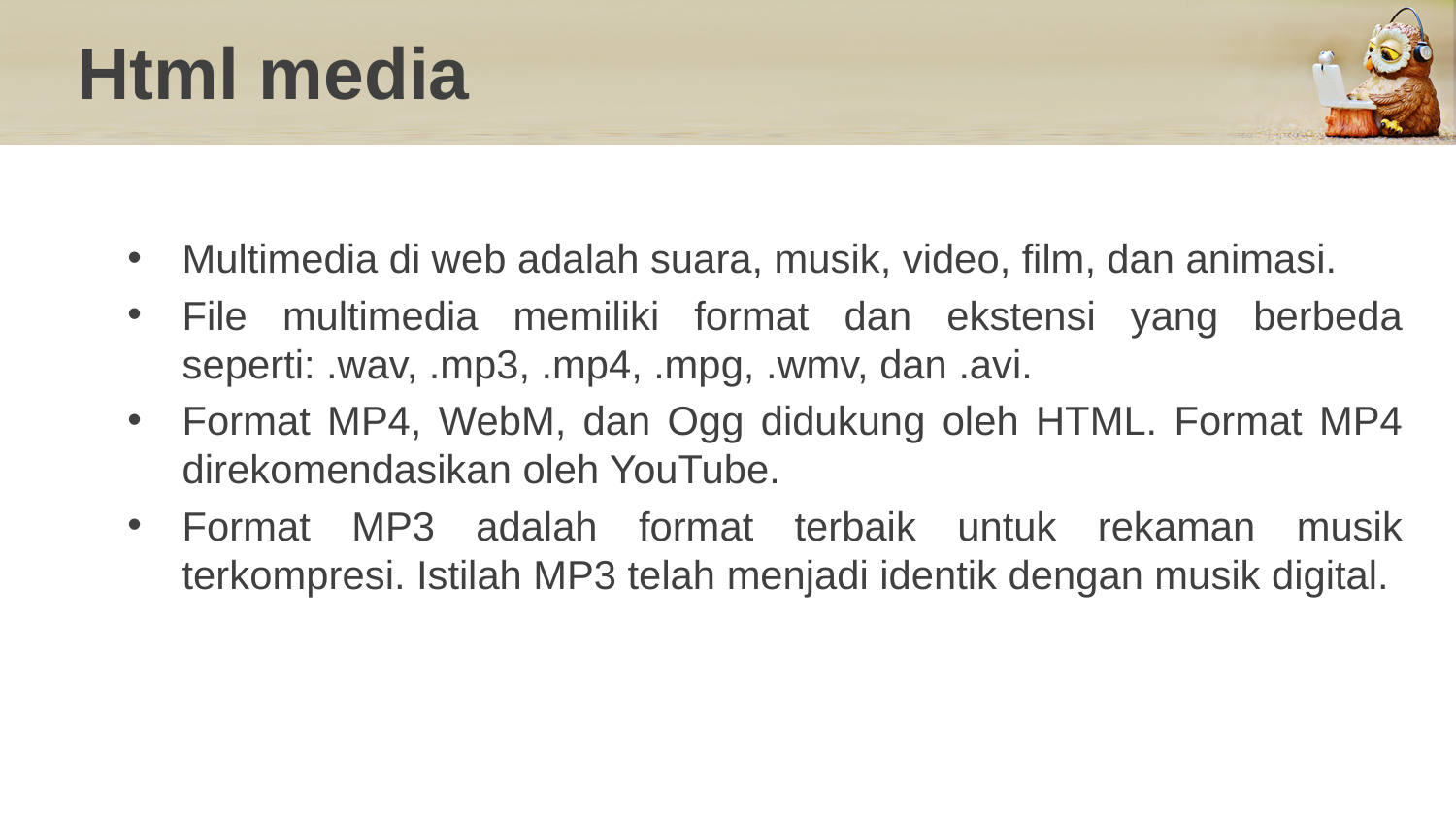

# Html media
Multimedia di web adalah suara, musik, video, film, dan animasi.
File multimedia memiliki format dan ekstensi yang berbeda seperti: .wav, .mp3, .mp4, .mpg, .wmv, dan .avi.
Format MP4, WebM, dan Ogg didukung oleh HTML. Format MP4 direkomendasikan oleh YouTube.
Format MP3 adalah format terbaik untuk rekaman musik terkompresi. Istilah MP3 telah menjadi identik dengan musik digital.